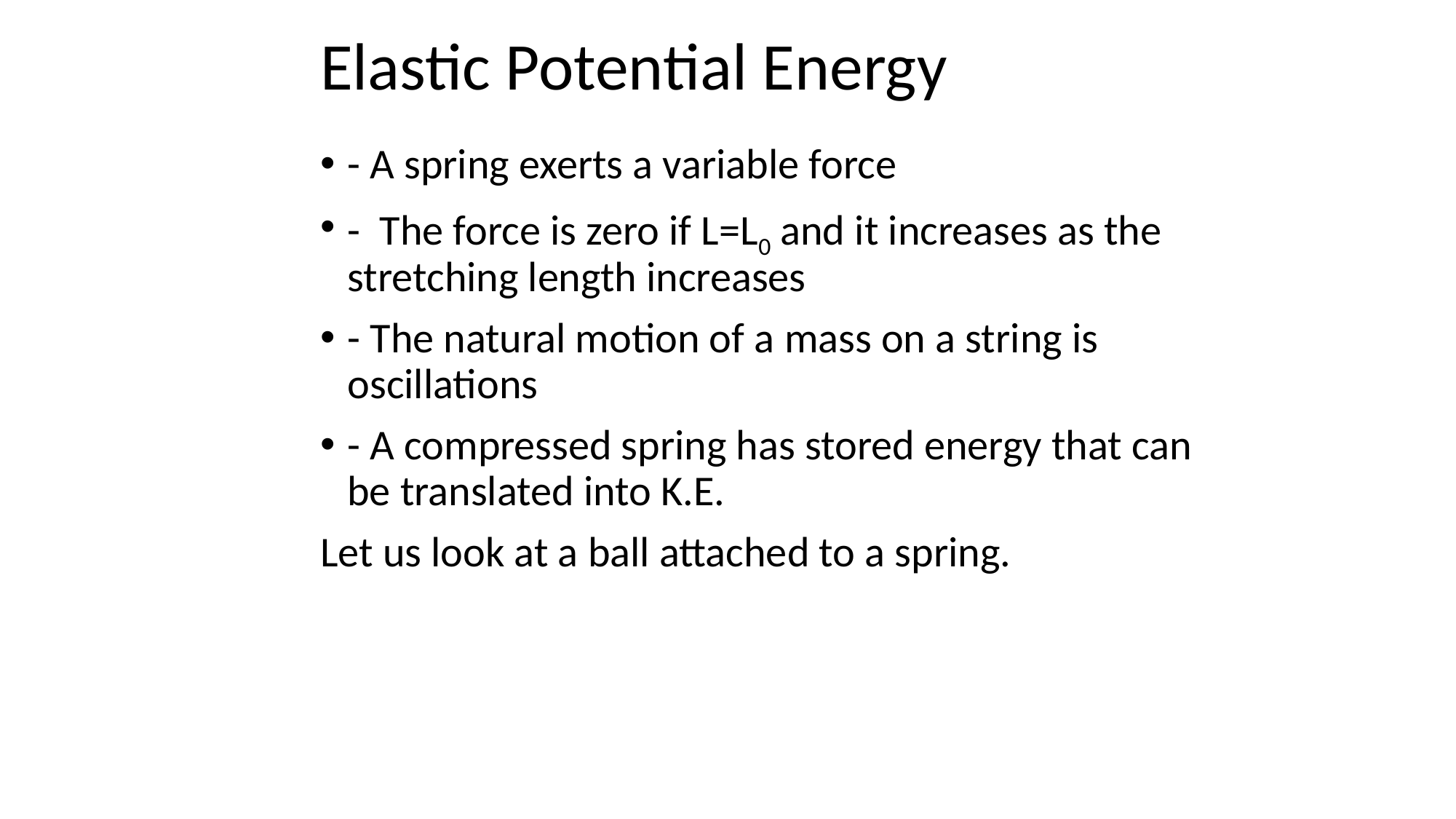

# Elastic Potential Energy
- A spring exerts a variable force
-  The force is zero if L=L0 and it increases as the stretching length increases
- The natural motion of a mass on a string is oscillations
- A compressed spring has stored energy that can be translated into K.E.
Let us look at a ball attached to a spring.